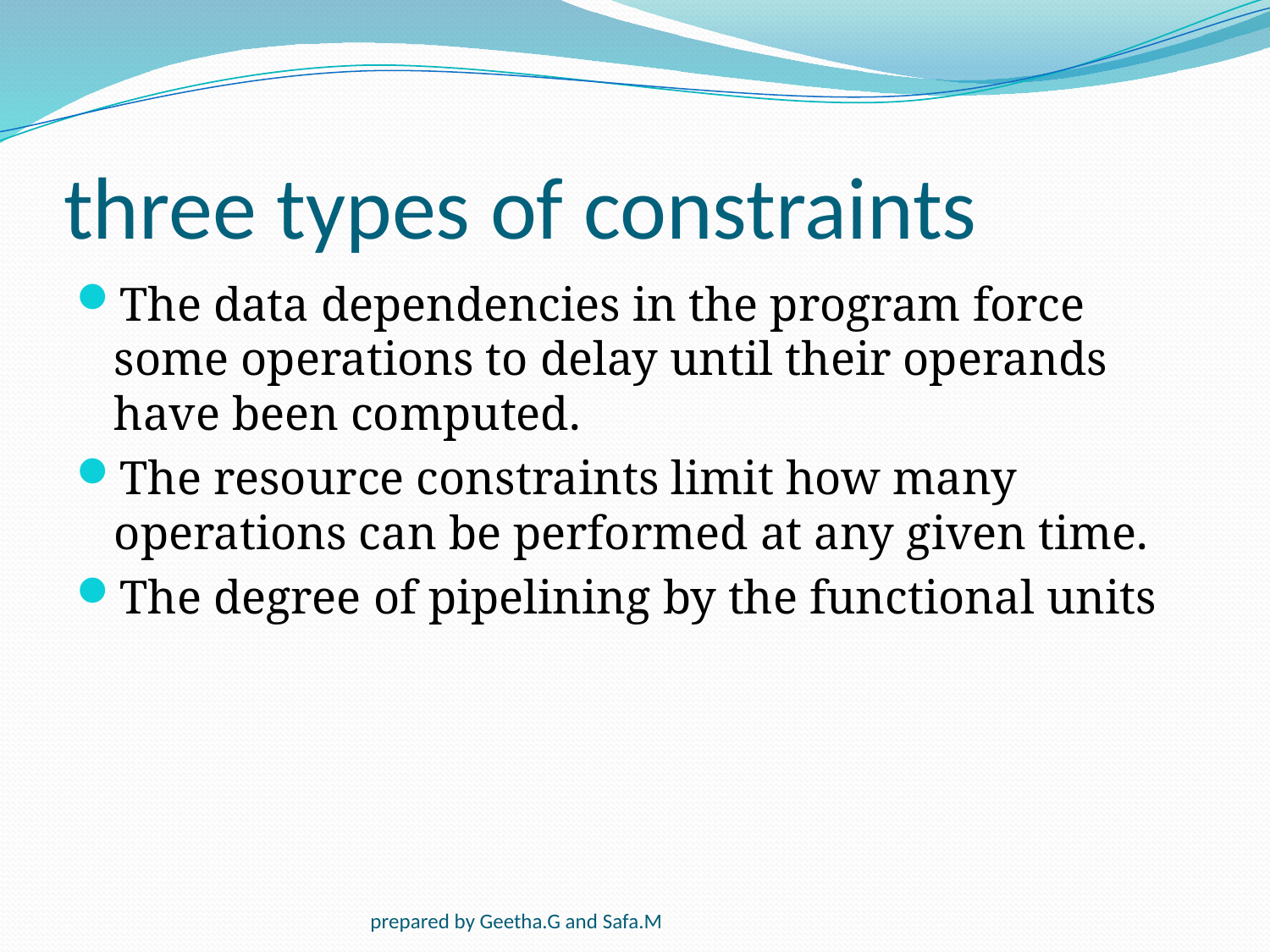

# three types of constraints
The data dependencies in the program force some operations to delay until their operands have been computed.
The resource constraints limit how many operations can be performed at any given time.
The degree of pipelining by the functional units
prepared by Geetha.G and Safa.M